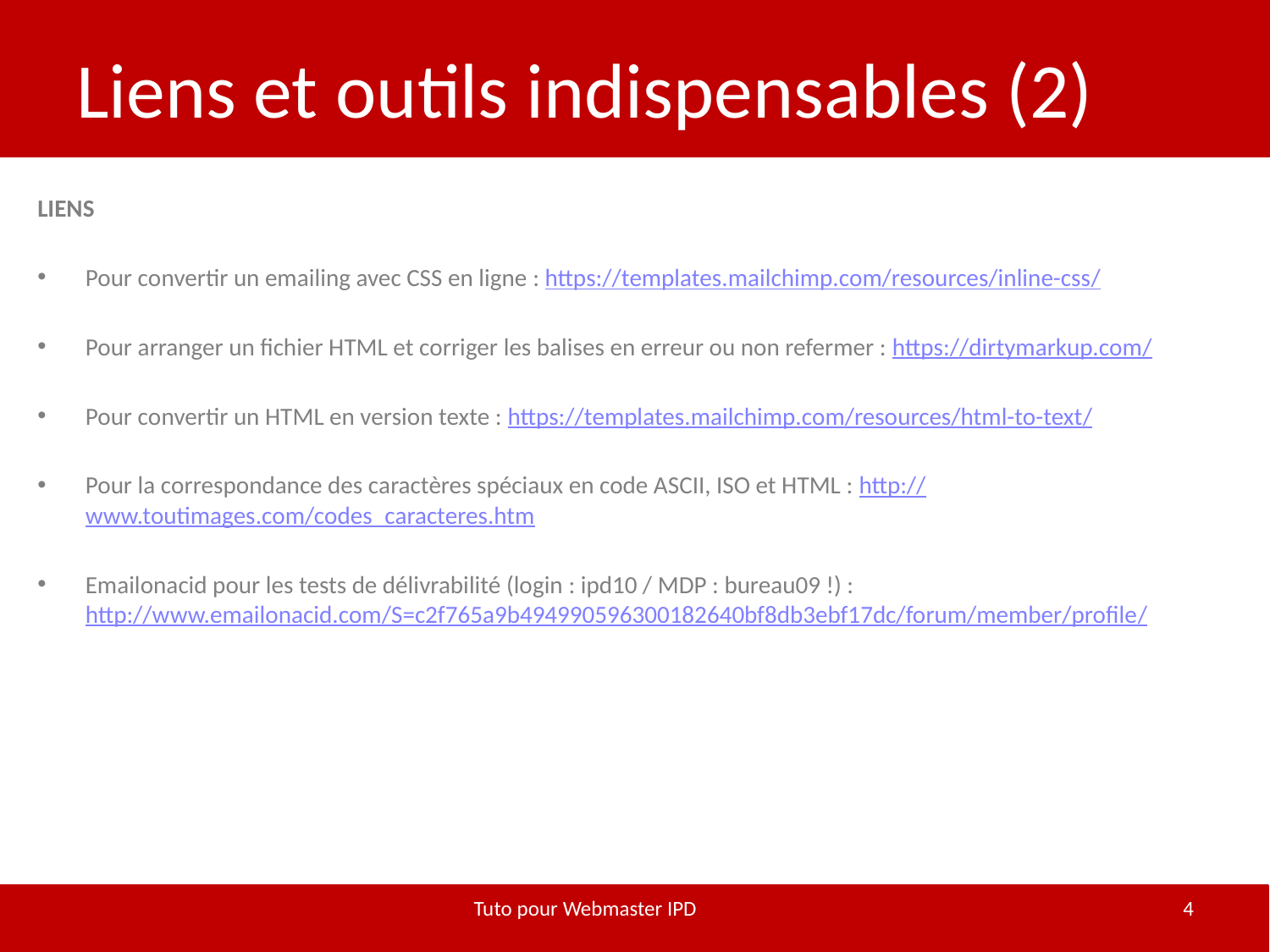

# Liens et outils indispensables (2)
LIENS

Pour convertir un emailing avec CSS en ligne : https://templates.mailchimp.com/resources/inline-css/

Pour arranger un fichier HTML et corriger les balises en erreur ou non refermer : https://dirtymarkup.com/

Pour convertir un HTML en version texte : https://templates.mailchimp.com/resources/html-to-text/

Pour la correspondance des caractères spéciaux en code ASCII, ISO et HTML : http://www.toutimages.com/codes_caracteres.htm

Emailonacid pour les tests de délivrabilité (login : ipd10 / MDP : bureau09 !) : http://www.emailonacid.com/S=c2f765a9b494990596300182640bf8db3ebf17dc/forum/member/profile/

Tuto pour Webmaster IPD
4